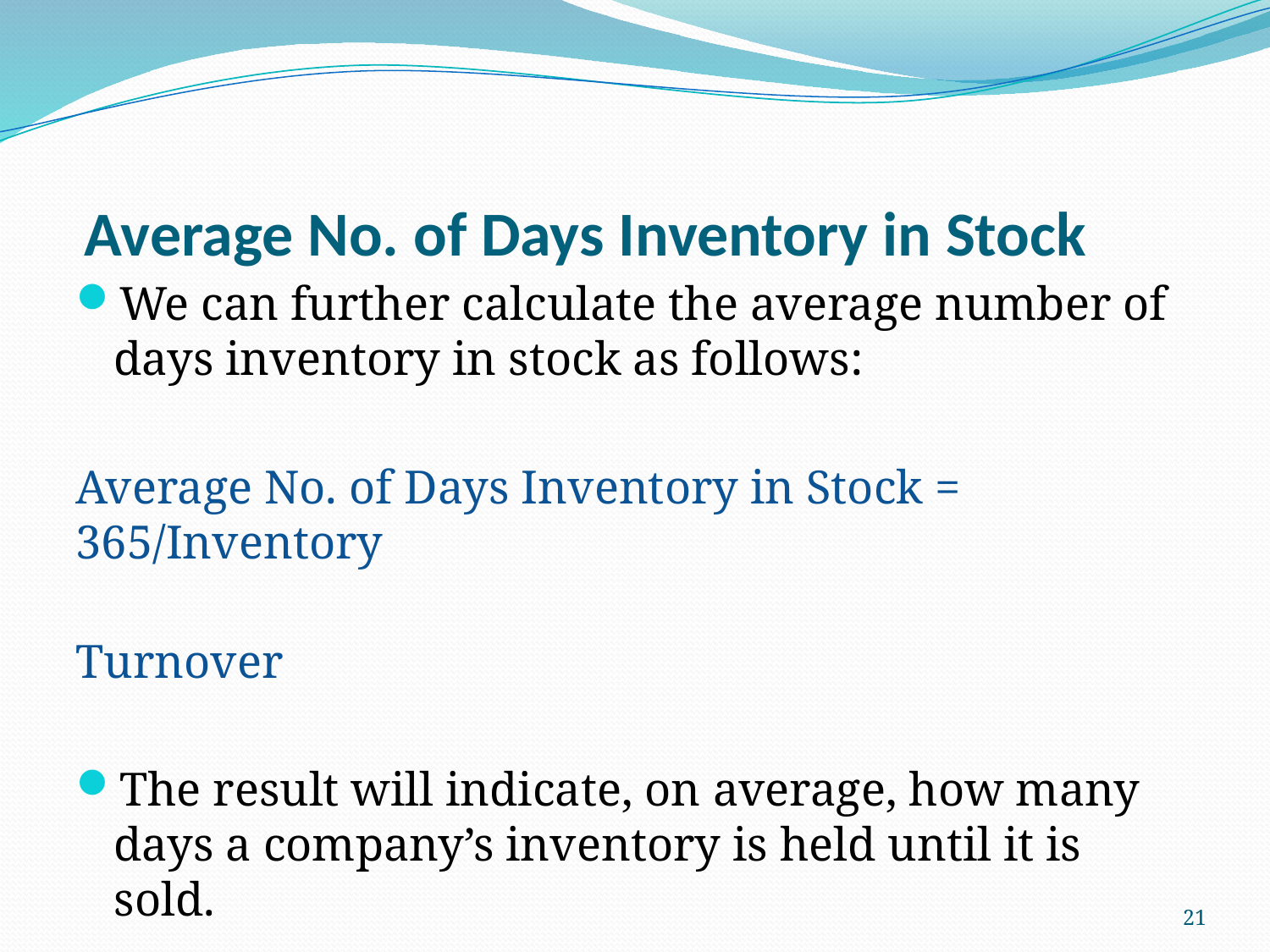

# Average No. of Days Inventory in Stock
We can further calculate the average number of days inventory in stock as follows:

Average No. of Days Inventory in Stock = 365/Inventory
                                                                               Turnover

The result will indicate, on average, how many days a company’s inventory is held until it is sold.

21